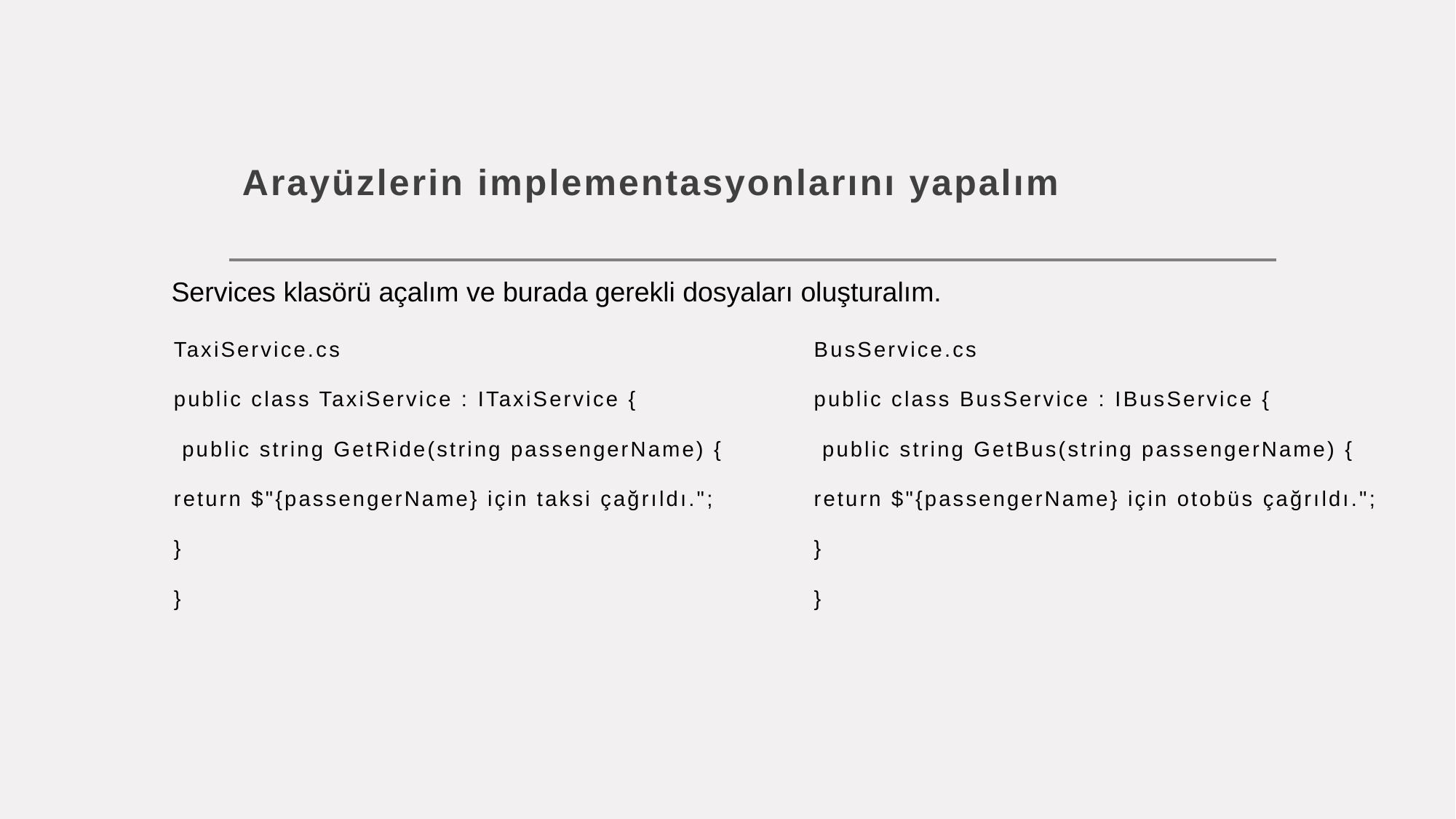

# Arayüzlerin implementasyonlarını yapalım
Services klasörü açalım ve burada gerekli dosyaları oluşturalım.
TaxiService.cs
public class TaxiService : ITaxiService {
 public string GetRide(string passengerName) {
return $"{passengerName} için taksi çağrıldı.";
}
}
BusService.cs
public class BusService : IBusService {
 public string GetBus(string passengerName) {
return $"{passengerName} için otobüs çağrıldı.";
}
}